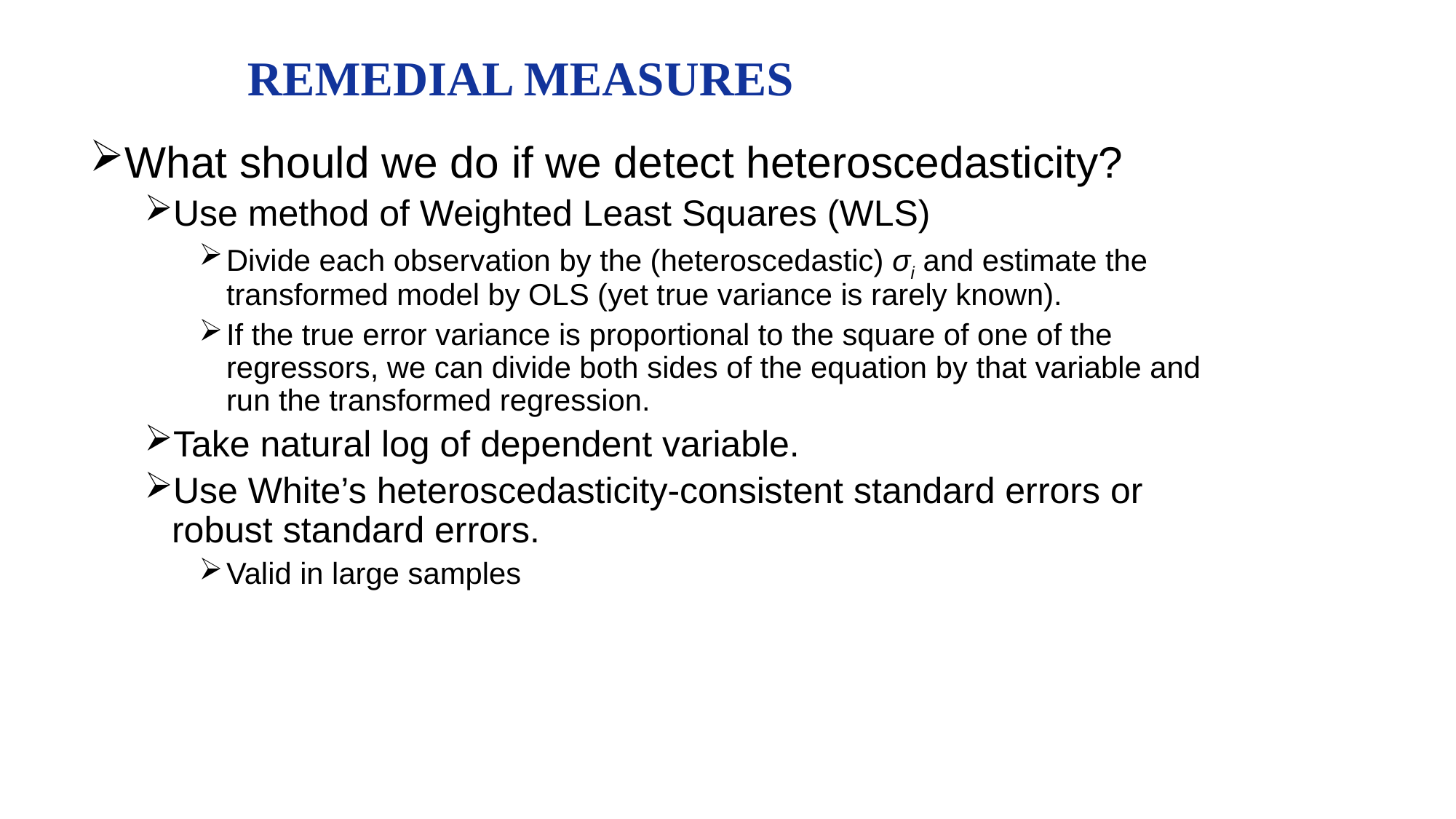

# REMEDIAL MEASURES
What should we do if we detect heteroscedasticity?
Use method of Weighted Least Squares (WLS)
Divide each observation by the (heteroscedastic) σi and estimate the transformed model by OLS (yet true variance is rarely known).
If the true error variance is proportional to the square of one of the regressors, we can divide both sides of the equation by that variable and run the transformed regression.
Take natural log of dependent variable.
Use White’s heteroscedasticity-consistent standard errors or robust standard errors.
Valid in large samples